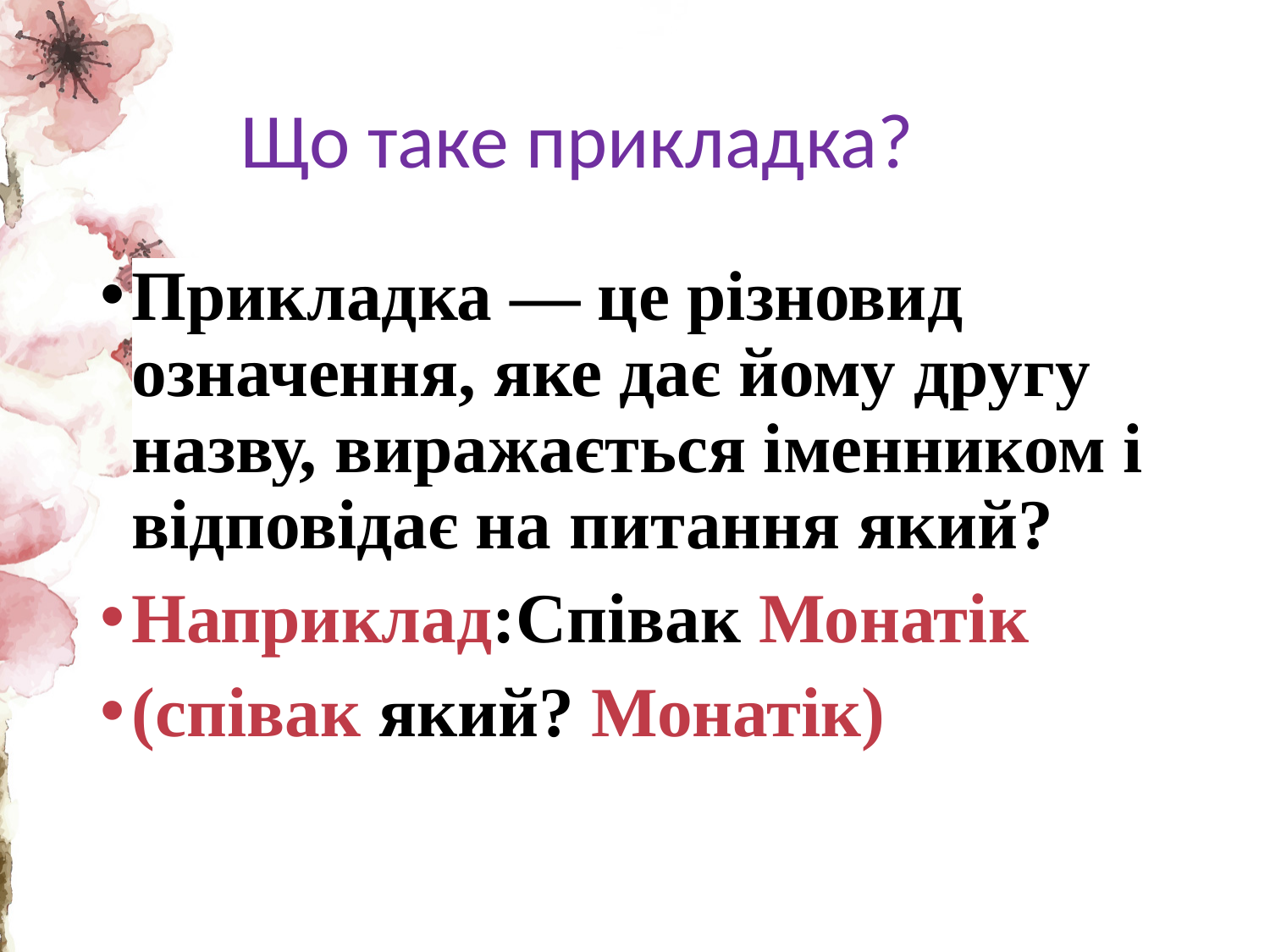

# Що таке прикладка?
Прикладка — це різновид означення, яке дає йому другу назву, виражається іменником і відповідає на питання який?
Наприклад:Співак Монатік
(співак який? Монатік)